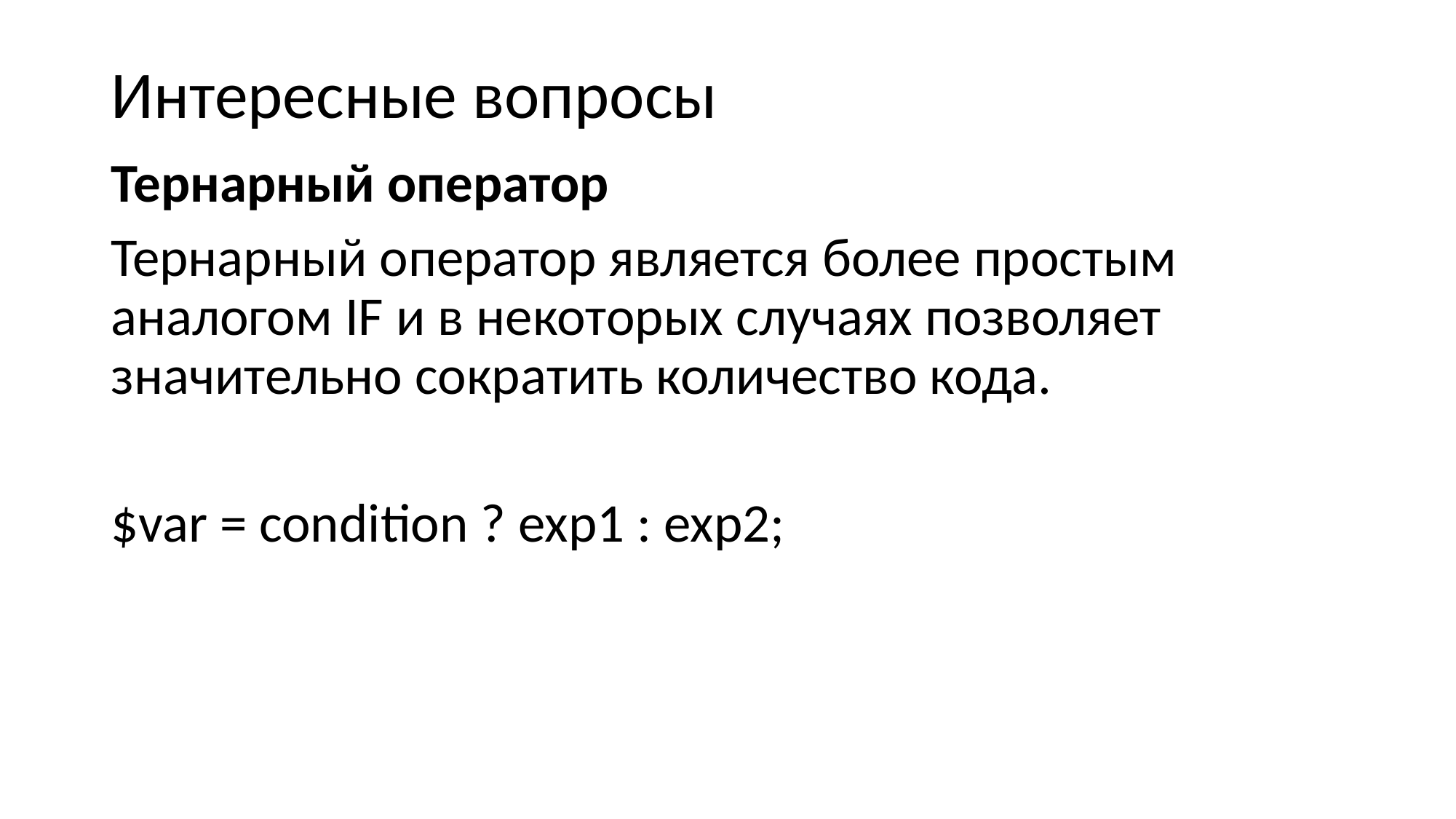

# Интересные вопросы
Тернарный оператор
Тернарный оператор является более простым аналогом IF и в некоторых случаях позволяет значительно сократить количество кода.

$var = condition ? exp1 : exp2;